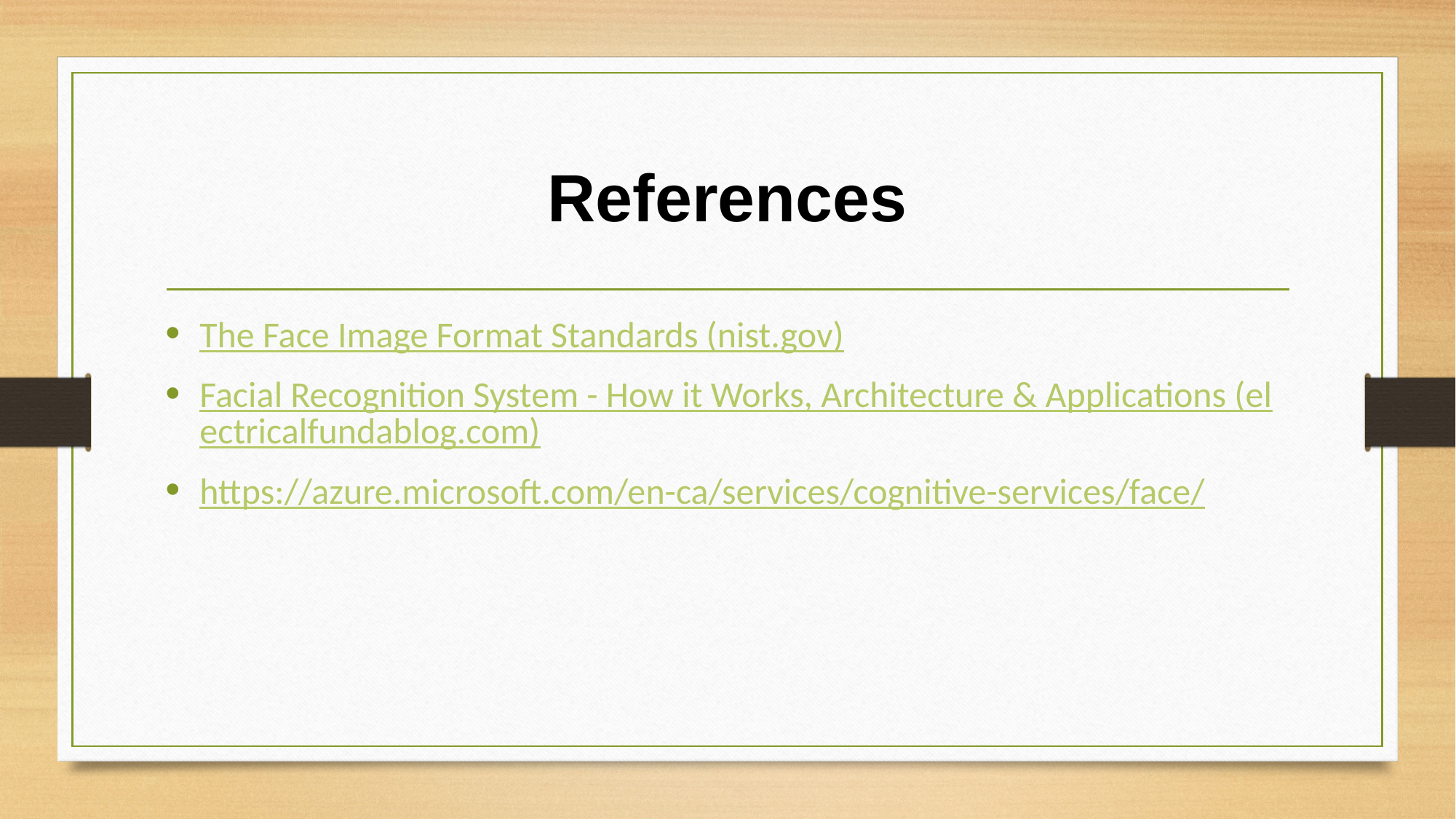

# References
The Face Image Format Standards (nist.gov)
Facial Recognition System - How it Works, Architecture & Applications (electricalfundablog.com)
https://azure.microsoft.com/en-ca/services/cognitive-services/face/